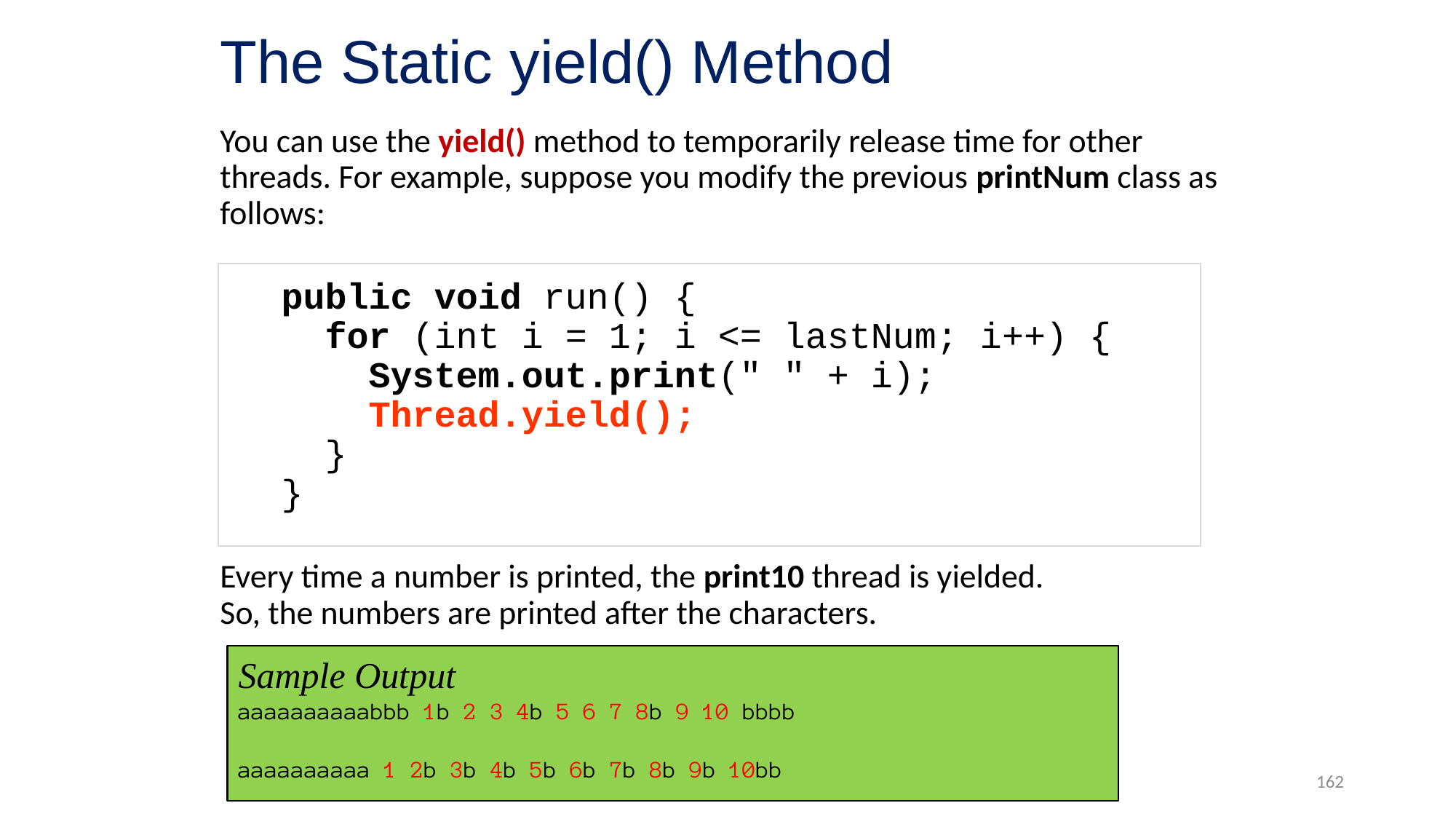

# The Static yield() Method
You can use the yield() method to temporarily release time for other threads. For example, suppose you modify the previous printNum class as follows:

public void run() {
  for (int i = 1; i <= lastNum; i++) {
    System.out.print(" " + i);
    Thread.yield();
  }
}

Every time a number is printed, the print10 thread is yielded.
So, the numbers are printed after the characters.

Sample Output
aaaaaaaaaabbb 1b 2 3 4b 5 6 7 8b 9 10 bbbb

aaaaaaaaaa 1 2b 3b 4b 5b 6b 7b 8b 9b 10bb
162